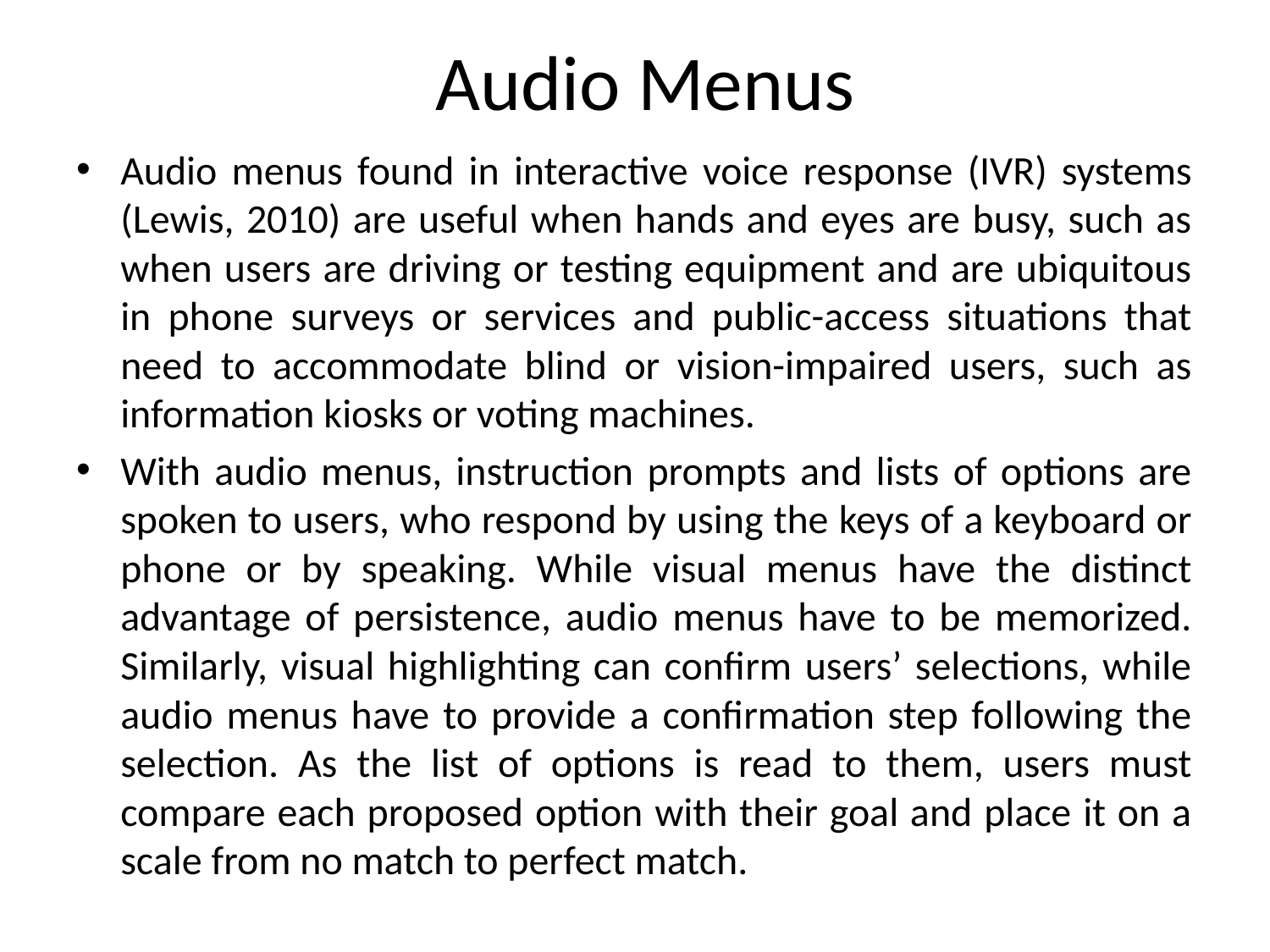

# Audio Menus
Audio menus found in interactive voice response (IVR) systems (Lewis, 2010) are useful when hands and eyes are busy, such as when users are driving or testing equipment and are ubiquitous in phone surveys or services and public-access situations that need to accommodate blind or vision-impaired users, such as information kiosks or voting machines.
With audio menus, instruction prompts and lists of options are spoken to users, who respond by using the keys of a keyboard or phone or by speaking. While visual menus have the distinct advantage of persistence, audio menus have to be memorized. Similarly, visual highlighting can confirm users’ selections, while audio menus have to provide a confirmation step following the selection. As the list of options is read to them, users must compare each proposed option with their goal and place it on a scale from no match to perfect match.